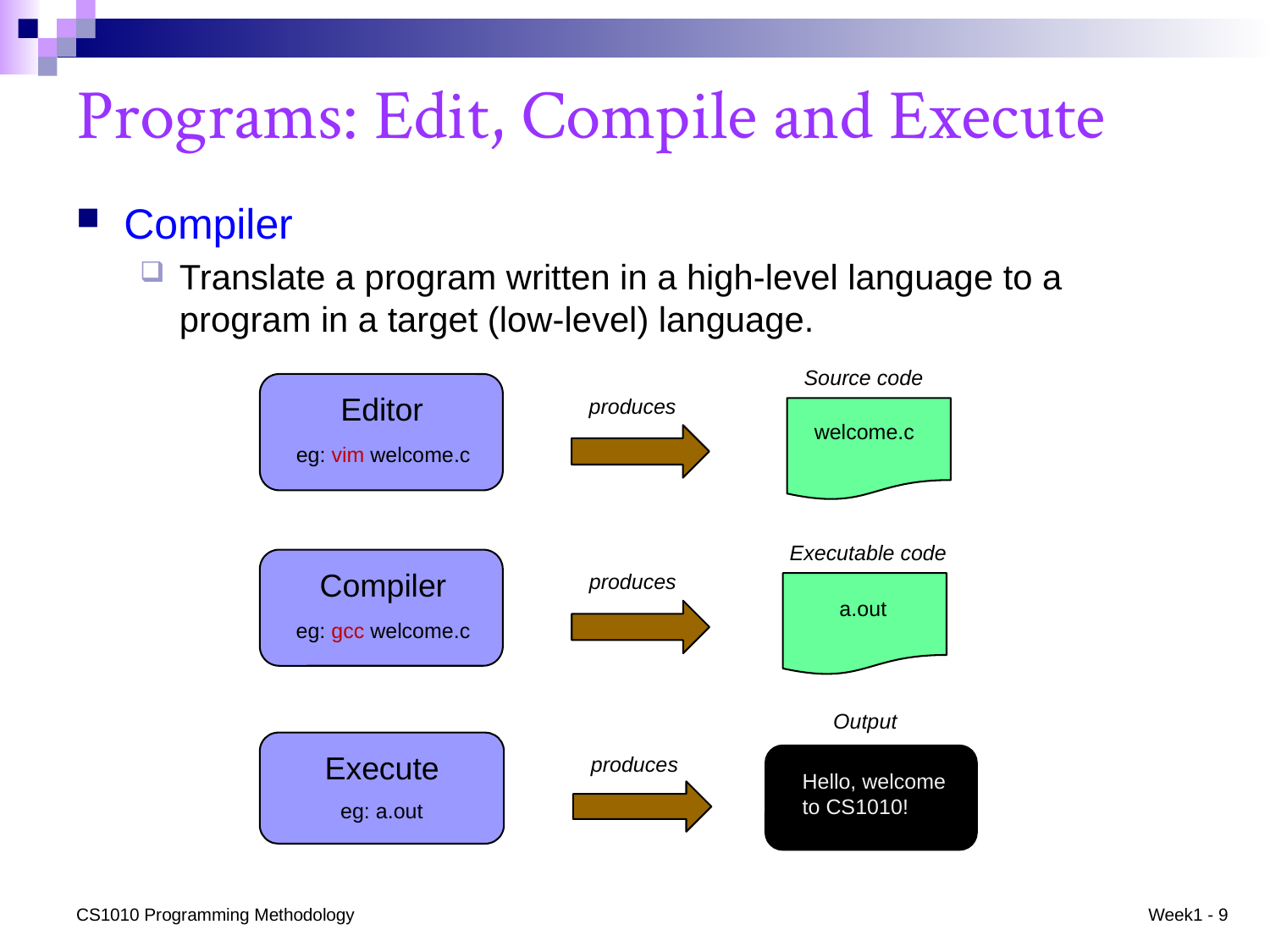

# Programs: Edit, Compile and Execute
Compiler
Translate a program written in a high-level language to a program in a target (low-level) language.
Source code

welcome.c

Editor
eg: vim welcome.c
produces

Executable code

a.out

Compiler
eg: gcc welcome.c
produces

Output

Hello, welcome to CS1010!

Execute
eg: a.out
produces

CS1010 Programming Methodology
Week1 - 9